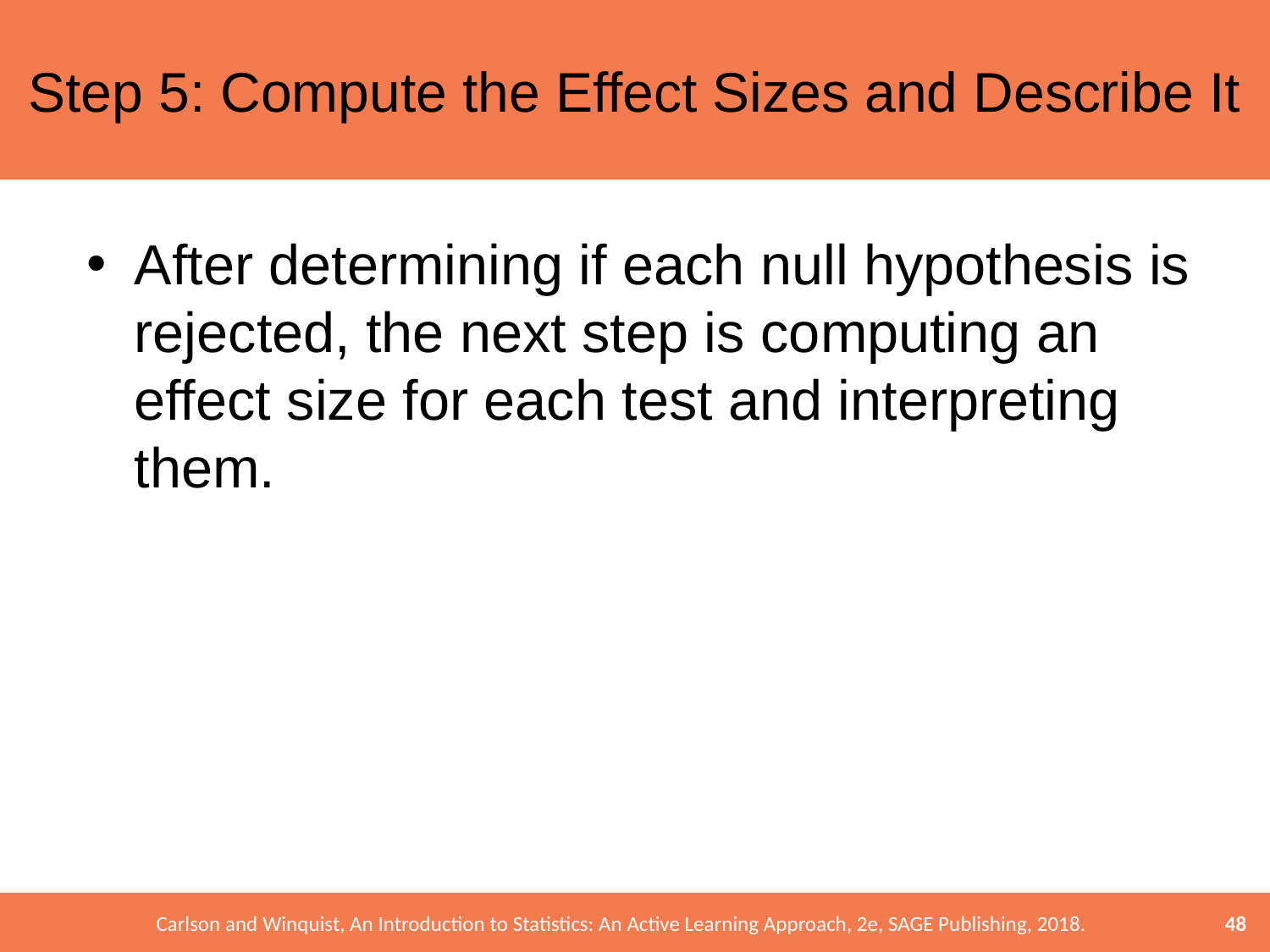

# Step 5: Compute the Effect Sizes and Describe It
After determining if each null hypothesis is rejected, the next step is computing an effect size for each test and interpreting them.
48
Carlson and Winquist, An Introduction to Statistics: An Active Learning Approach, 2e, SAGE Publishing, 2018.